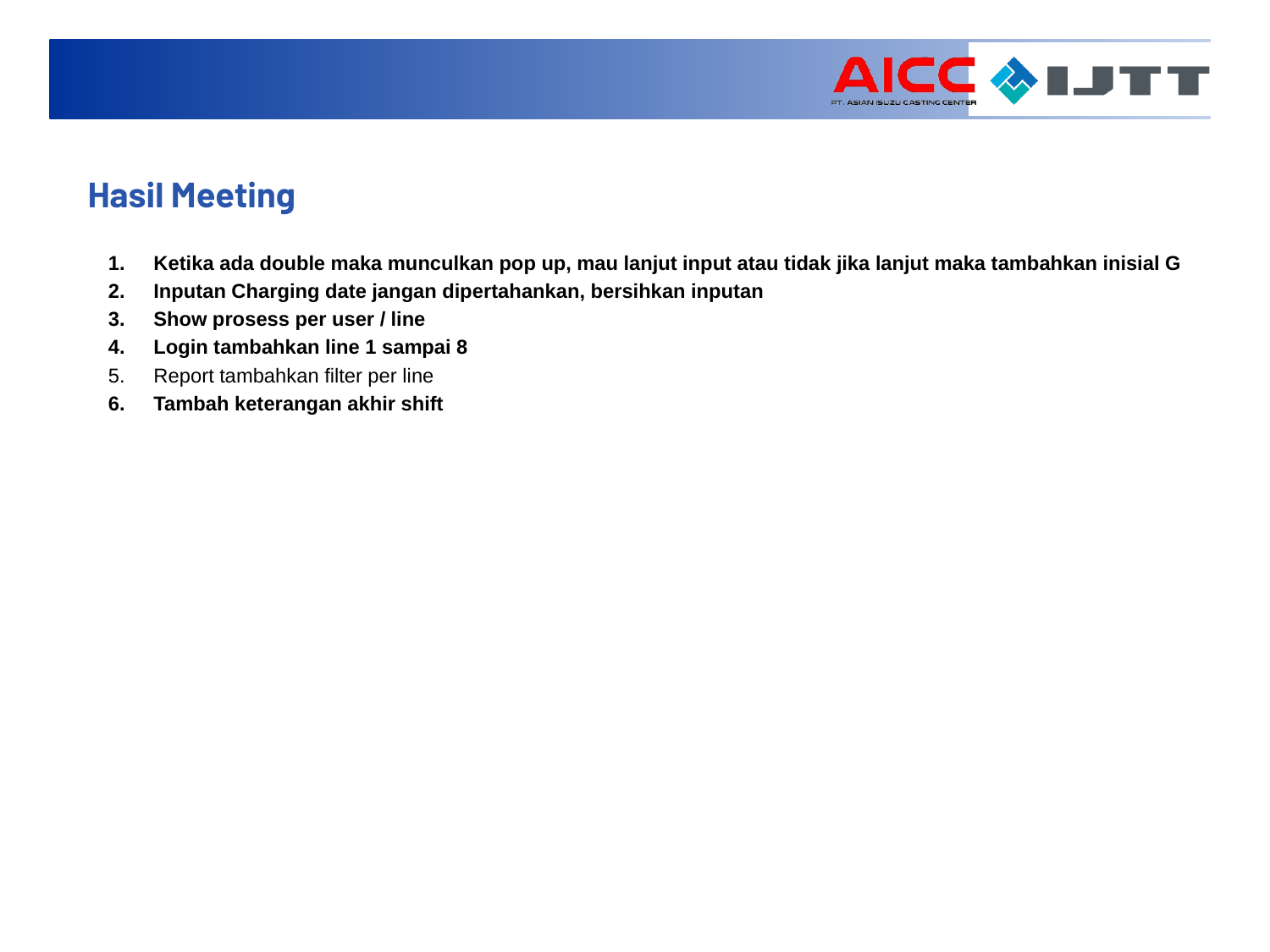

Hasil Meeting
Ketika ada double maka munculkan pop up, mau lanjut input atau tidak jika lanjut maka tambahkan inisial G
Inputan Charging date jangan dipertahankan, bersihkan inputan
Show prosess per user / line
Login tambahkan line 1 sampai 8
Report tambahkan filter per line
Tambah keterangan akhir shift